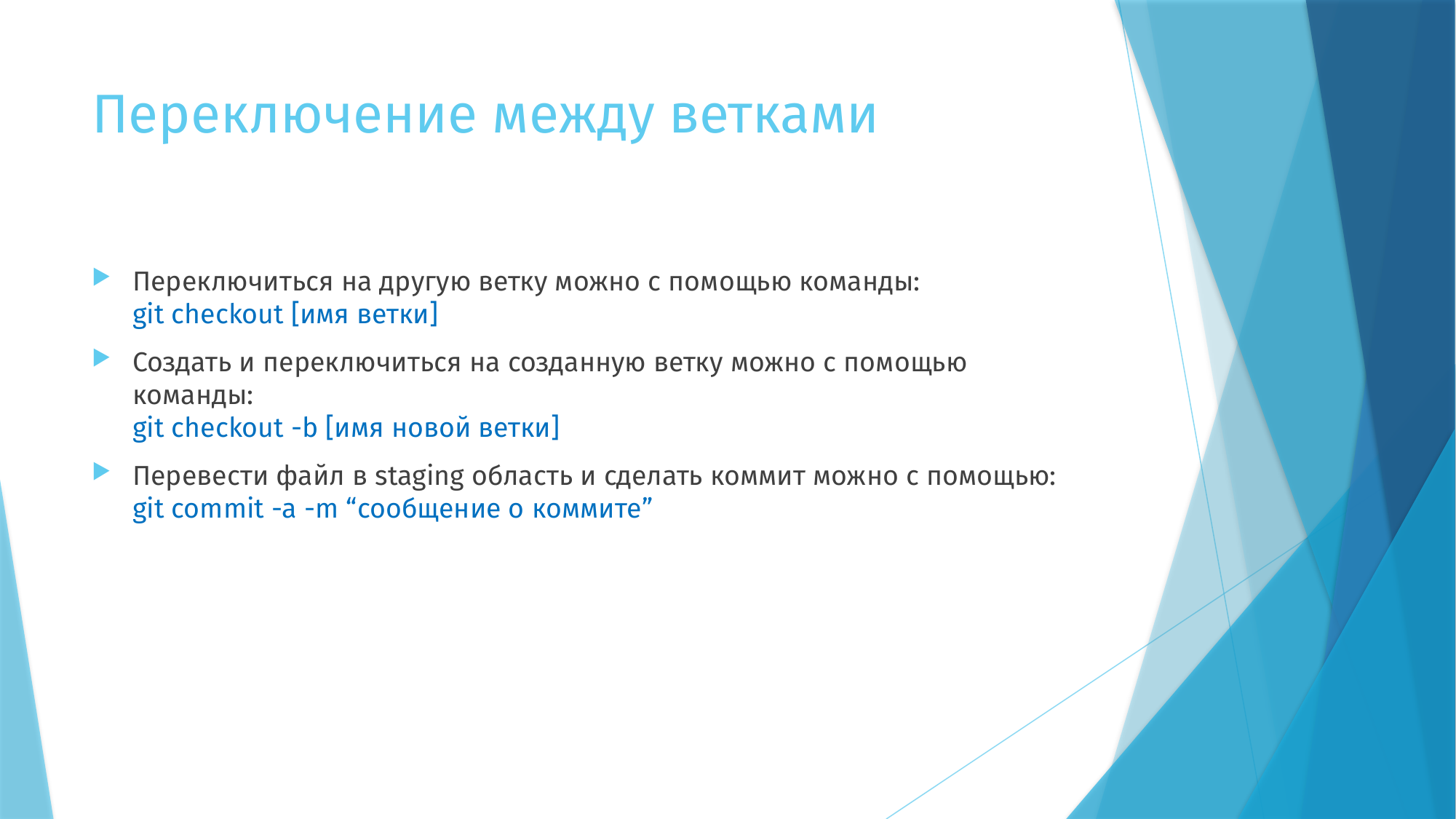

# Переключение между ветками
Переключиться на другую ветку можно с помощью команды:
git checkout [имя ветки]
Создать и переключиться на созданную ветку можно с помощью команды:
git checkout -b [имя новой ветки]
Перевести файл в staging область и сделать коммит можно с помощью:
git commit -a -m “сообщение о коммите”